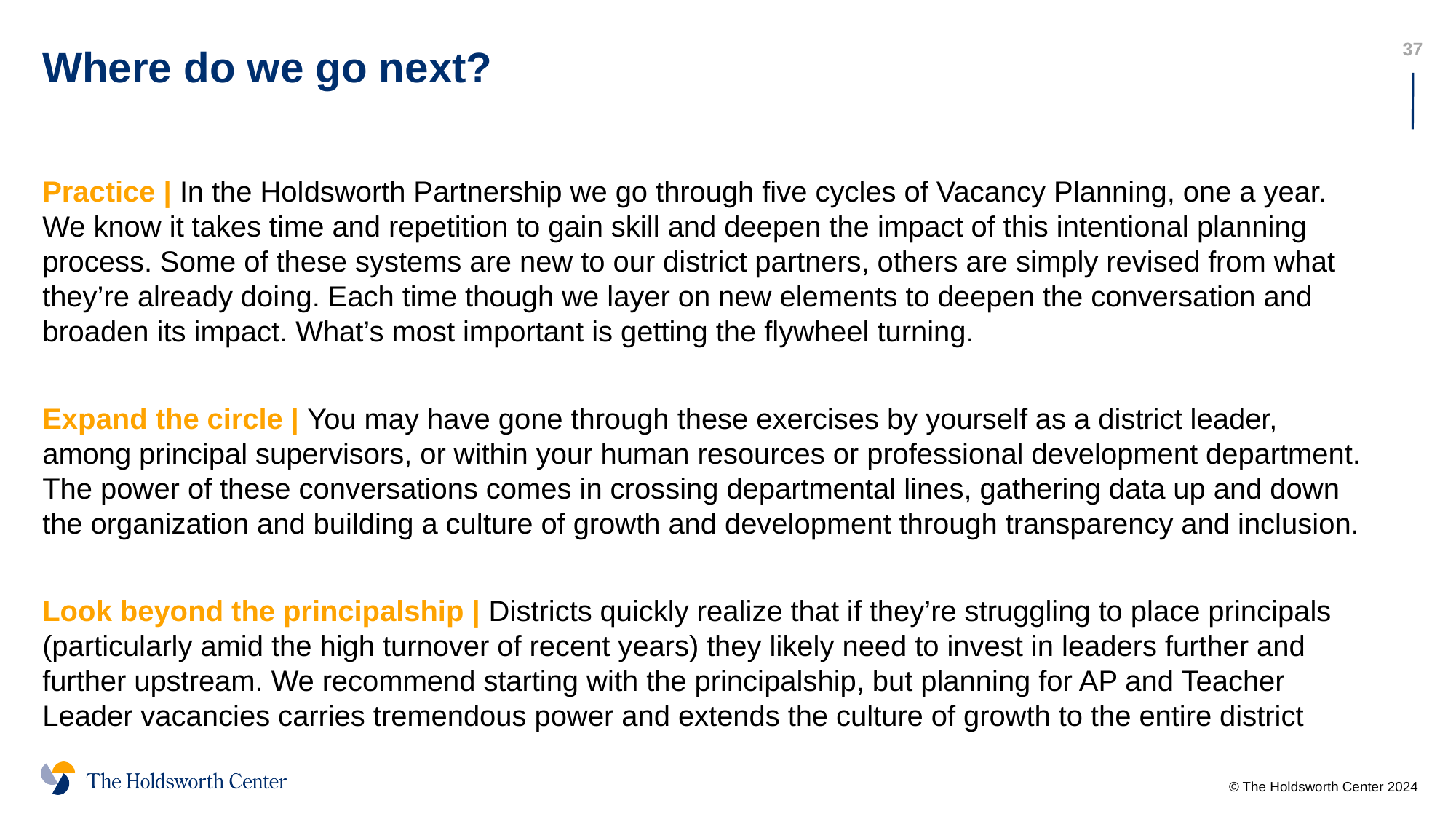

# Where do we go next?

Practice | In the Holdsworth Partnership we go through five cycles of Vacancy Planning, one a year. We know it takes time and repetition to gain skill and deepen the impact of this intentional planning process. Some of these systems are new to our district partners, others are simply revised from what they’re already doing. Each time though we layer on new elements to deepen the conversation and broaden its impact. What’s most important is getting the flywheel turning.

Expand the circle | You may have gone through these exercises by yourself as a district leader, among principal supervisors, or within your human resources or professional development department. The power of these conversations comes in crossing departmental lines, gathering data up and down the organization and building a culture of growth and development through transparency and inclusion.

Look beyond the principalship | Districts quickly realize that if they’re struggling to place principals (particularly amid the high turnover of recent years) they likely need to invest in leaders further and further upstream. We recommend starting with the principalship, but planning for AP and Teacher Leader vacancies carries tremendous power and extends the culture of growth to the entire district